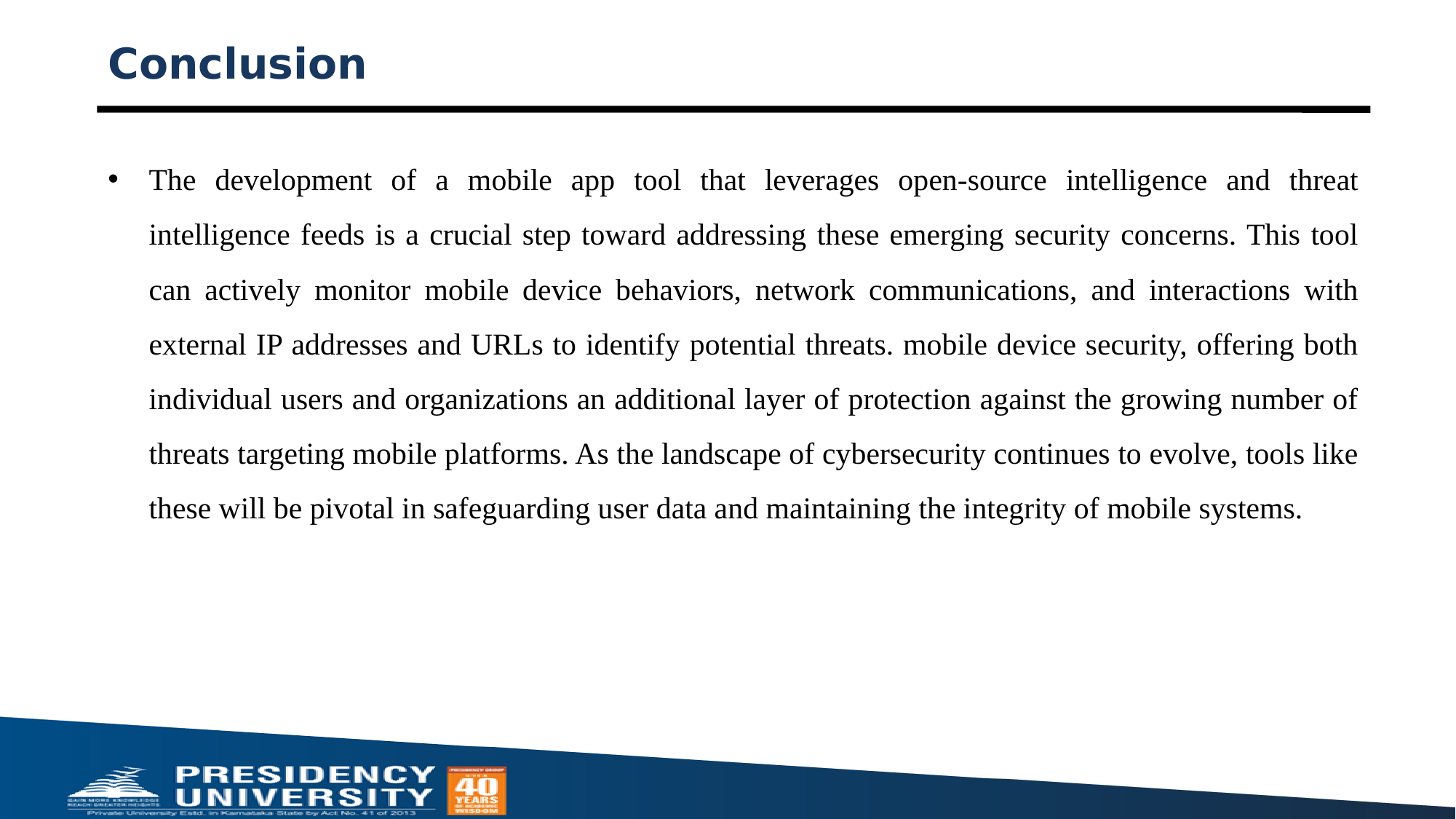

# Conclusion
The development of a mobile app tool that leverages open-source intelligence and threat intelligence feeds is a crucial step toward addressing these emerging security concerns. This tool can actively monitor mobile device behaviors, network communications, and interactions with external IP addresses and URLs to identify potential threats. mobile device security, offering both individual users and organizations an additional layer of protection against the growing number of threats targeting mobile platforms. As the landscape of cybersecurity continues to evolve, tools like these will be pivotal in safeguarding user data and maintaining the integrity of mobile systems.